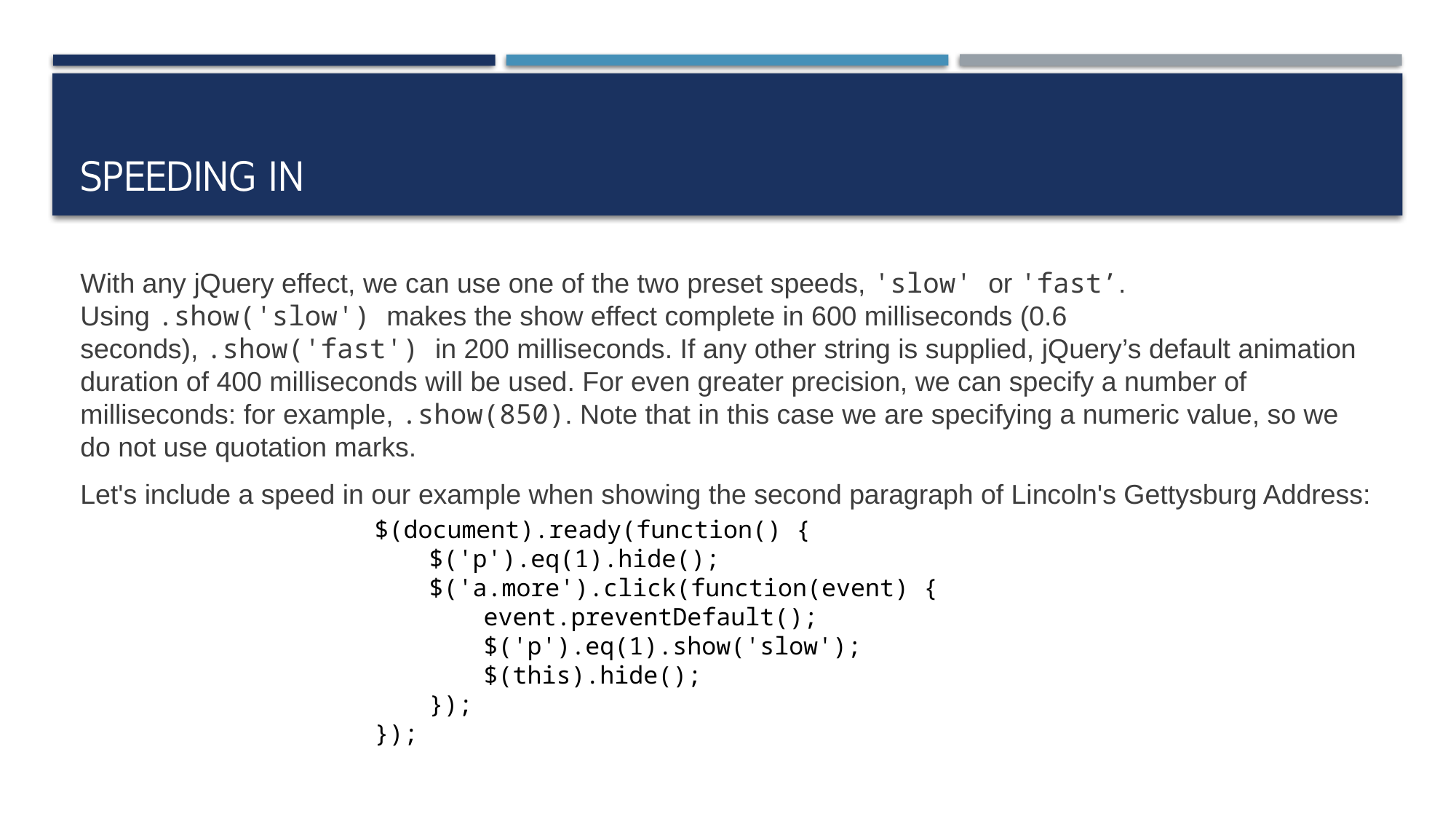

# Speeding in
With any jQuery effect, we can use one of the two preset speeds, 'slow' or 'fast’. Using .show('slow') makes the show effect complete in 600 milliseconds (0.6 seconds), .show('fast') in 200 milliseconds. If any other string is supplied, jQuery’s default animation duration of 400 milliseconds will be used. For even greater precision, we can specify a number of milliseconds: for example, .show(850). Note that in this case we are specifying a numeric value, so we do not use quotation marks.
Let's include a speed in our example when showing the second paragraph of Lincoln's Gettysburg Address:
$(document).ready(function() {
$('p').eq(1).hide();
$('a.more').click(function(event) {
event.preventDefault();
$('p').eq(1).show('slow');
$(this).hide();
});
});